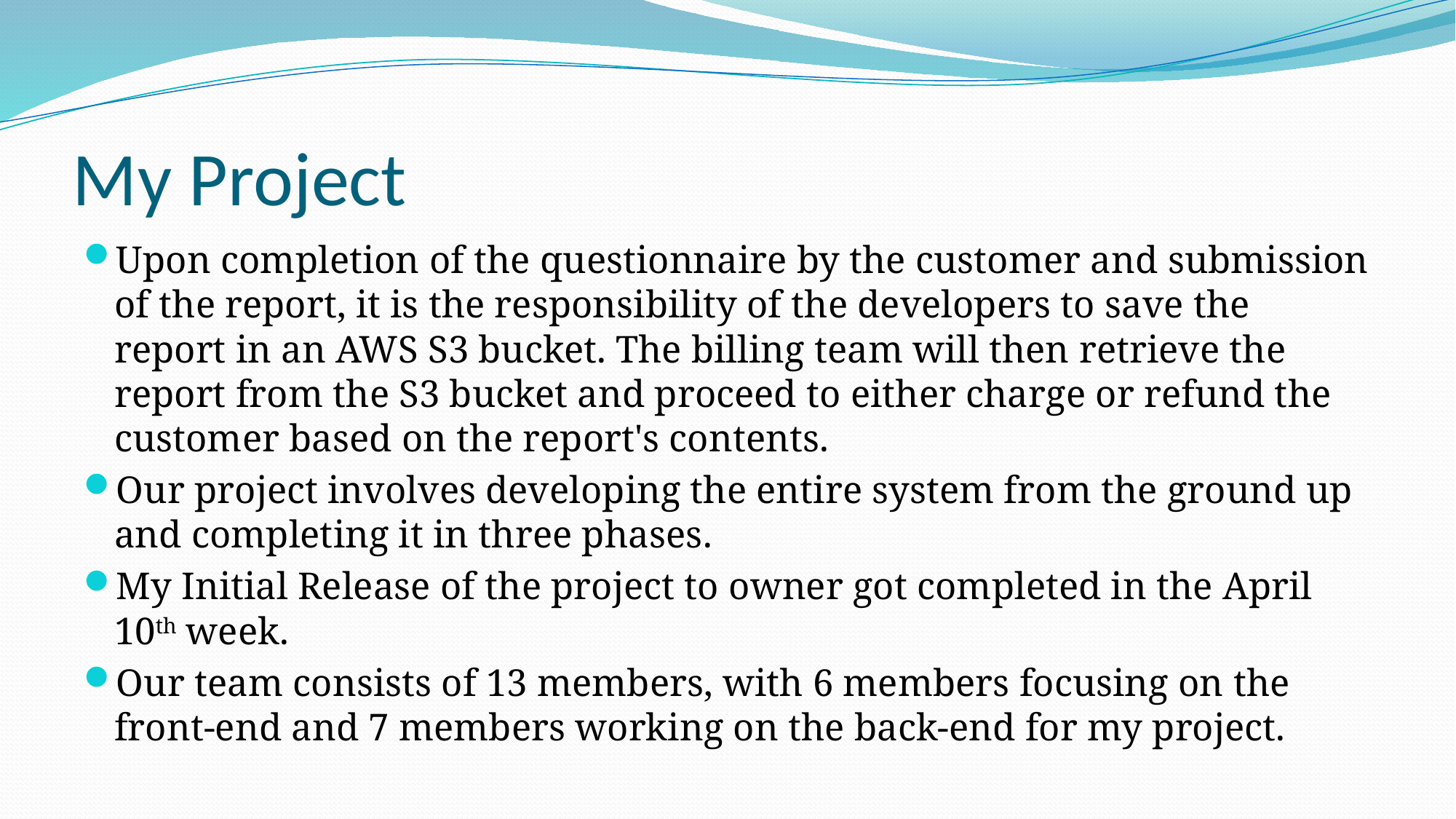

# My Project
Upon completion of the questionnaire by the customer and submission of the report, it is the responsibility of the developers to save the report in an AWS S3 bucket. The billing team will then retrieve the report from the S3 bucket and proceed to either charge or refund the customer based on the report's contents.
Our project involves developing the entire system from the ground up and completing it in three phases.
My Initial Release of the project to owner got completed in the April 10th week.
Our team consists of 13 members, with 6 members focusing on the front-end and 7 members working on the back-end for my project.